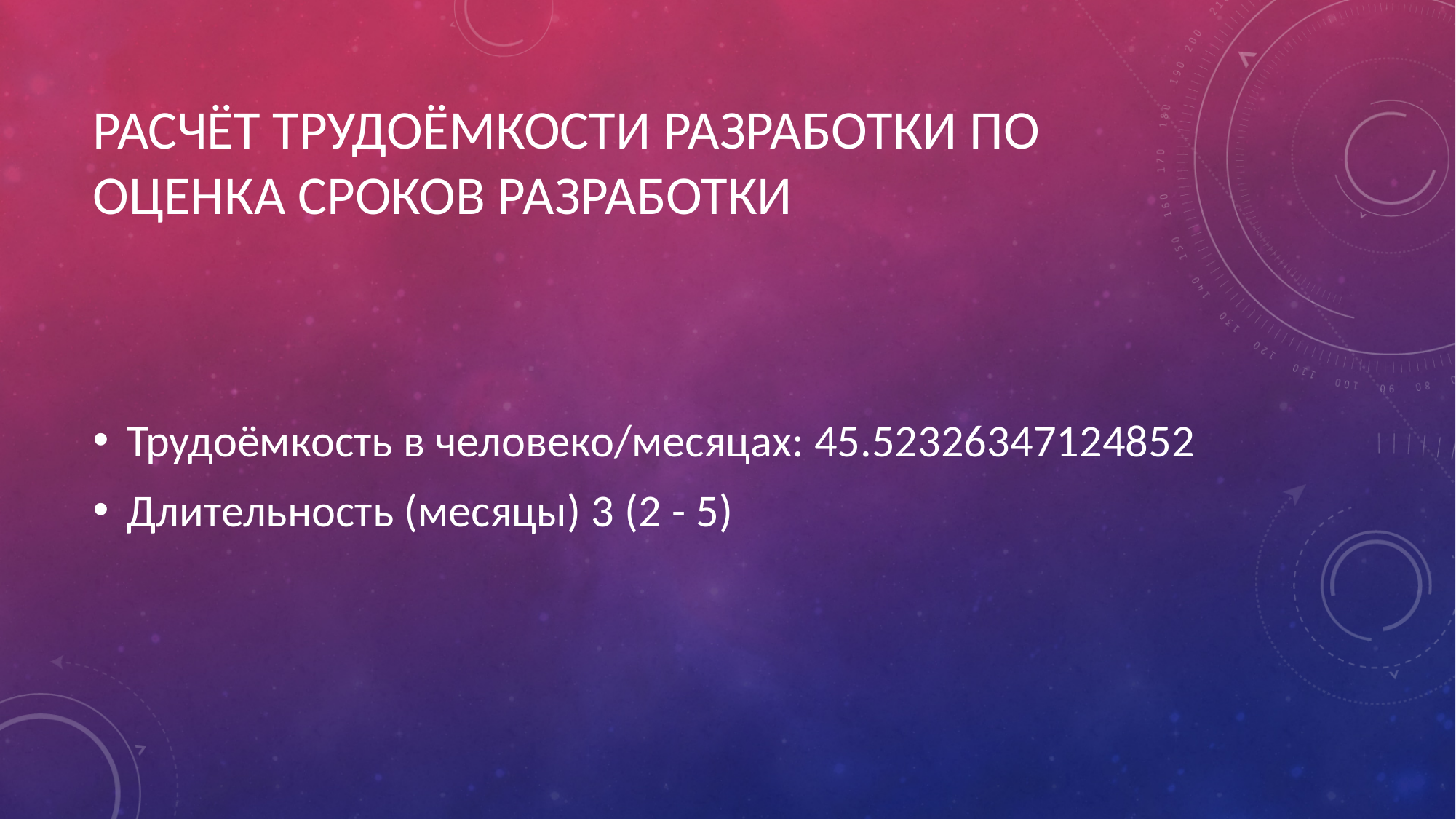

# Расчёт трудоёмкости разработки ПО Оценка сроков разработки
Трудоёмкость в человеко/месяцах: 45.52326347124852
Длительность (месяцы) 3 (2 - 5)